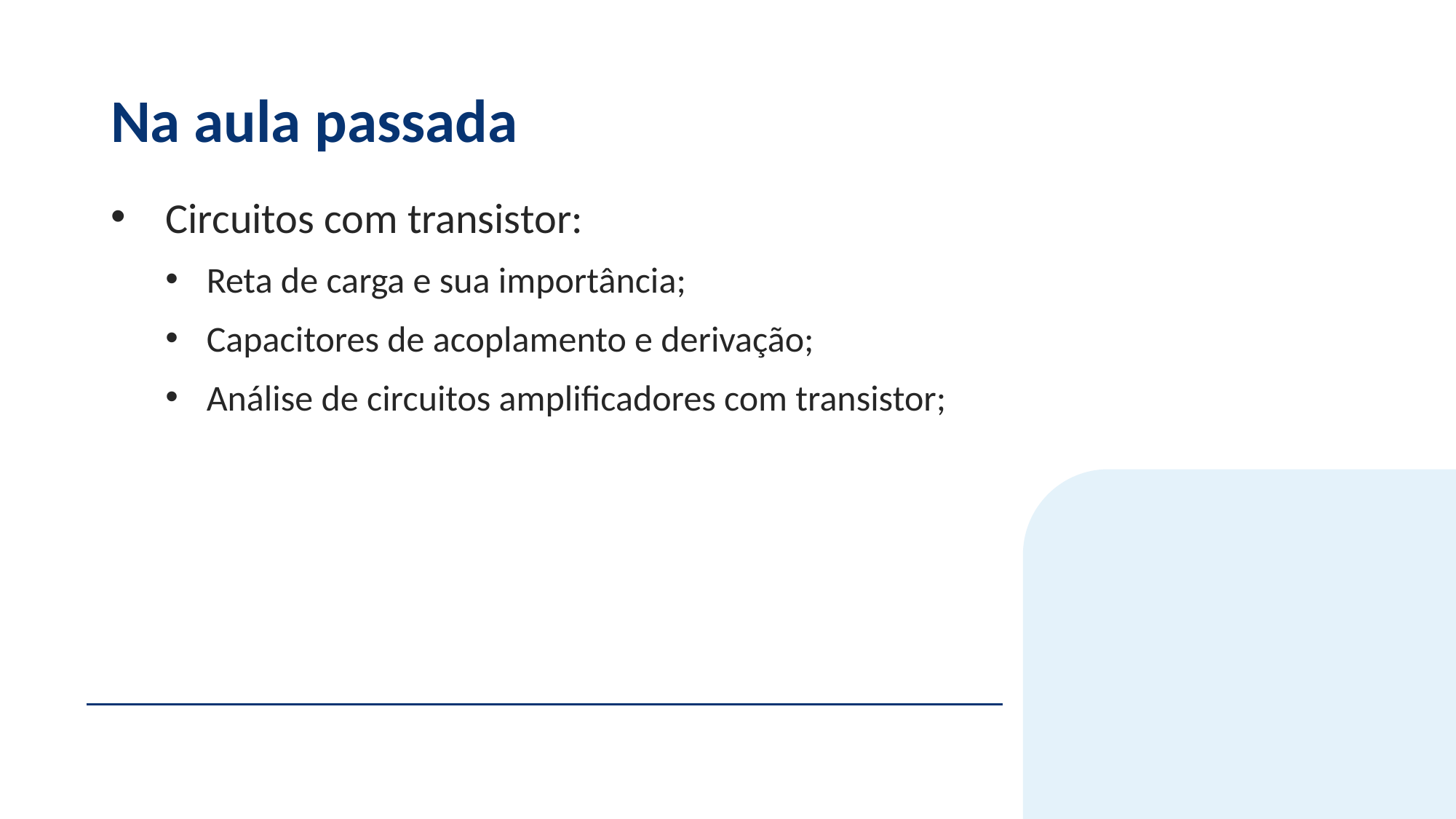

# Na aula passada
Circuitos com transistor:
Reta de carga e sua importância;
Capacitores de acoplamento e derivação;
Análise de circuitos amplificadores com transistor;